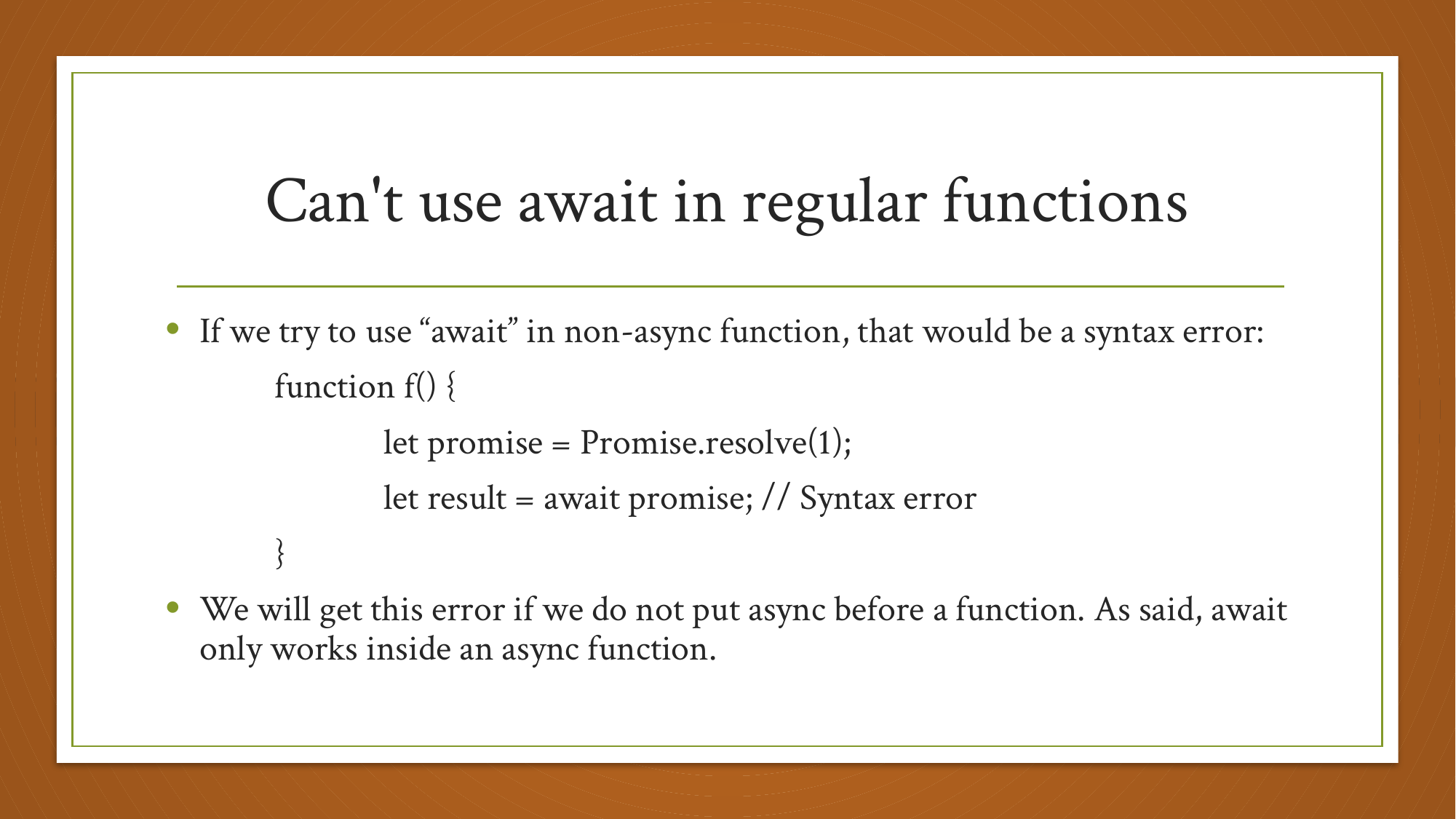

# Can't use await in regular functions
If we try to use “await” in non-async function, that would be a syntax error:
	function f() {
    		let promise = Promise.resolve(1);
    		let result = await promise; // Syntax error
	}
We will get this error if we do not put async before a function. As said, await only works inside an async function.